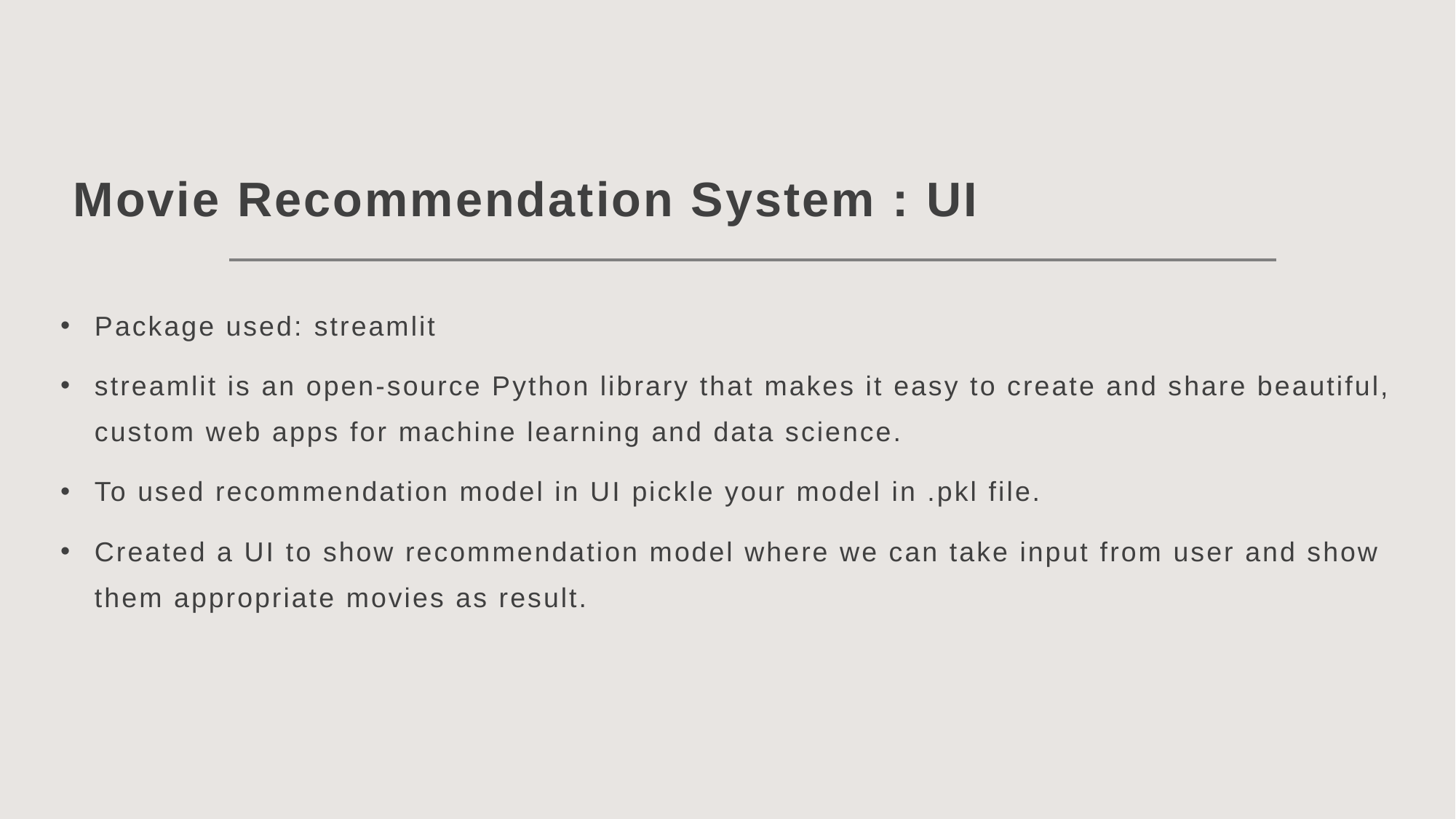

# Movie Recommendation System : UI
Package used: streamlit
streamlit is an open-source Python library that makes it easy to create and share beautiful, custom web apps for machine learning and data science.
To used recommendation model in UI pickle your model in .pkl file.
Created a UI to show recommendation model where we can take input from user and show them appropriate movies as result.